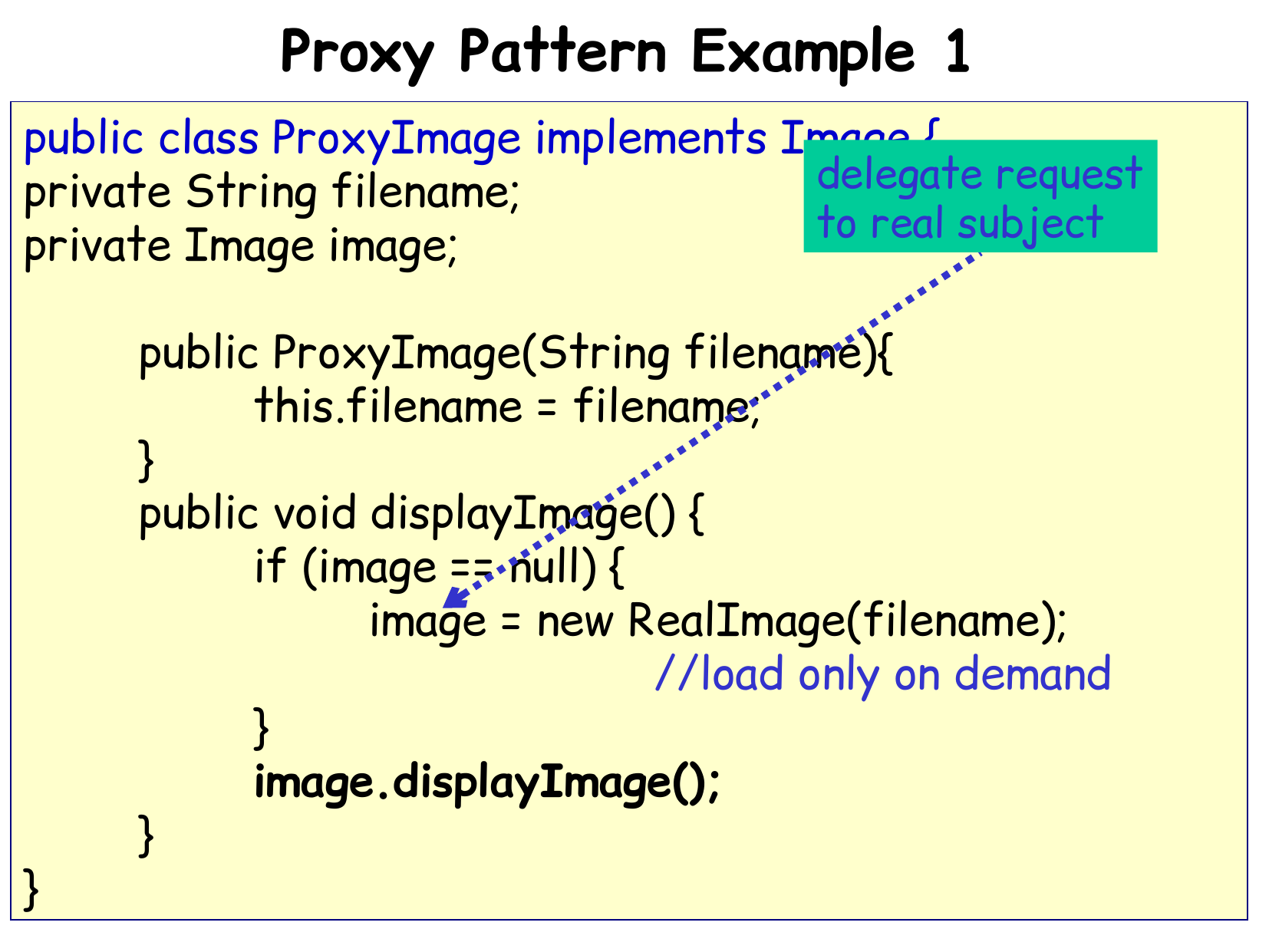

Proxy Pattern Example 1
public class ProxyImage implements Image {
private String filename;
private Image image;

	public ProxyImage(String filename){
		this.filename = filename;
	}
	public void displayImage() {
		if (image == null) {
			image = new RealImage(filename);
                                               //load only on demand
		}
		image.displayImage();
	}
}
delegate request
to real subject